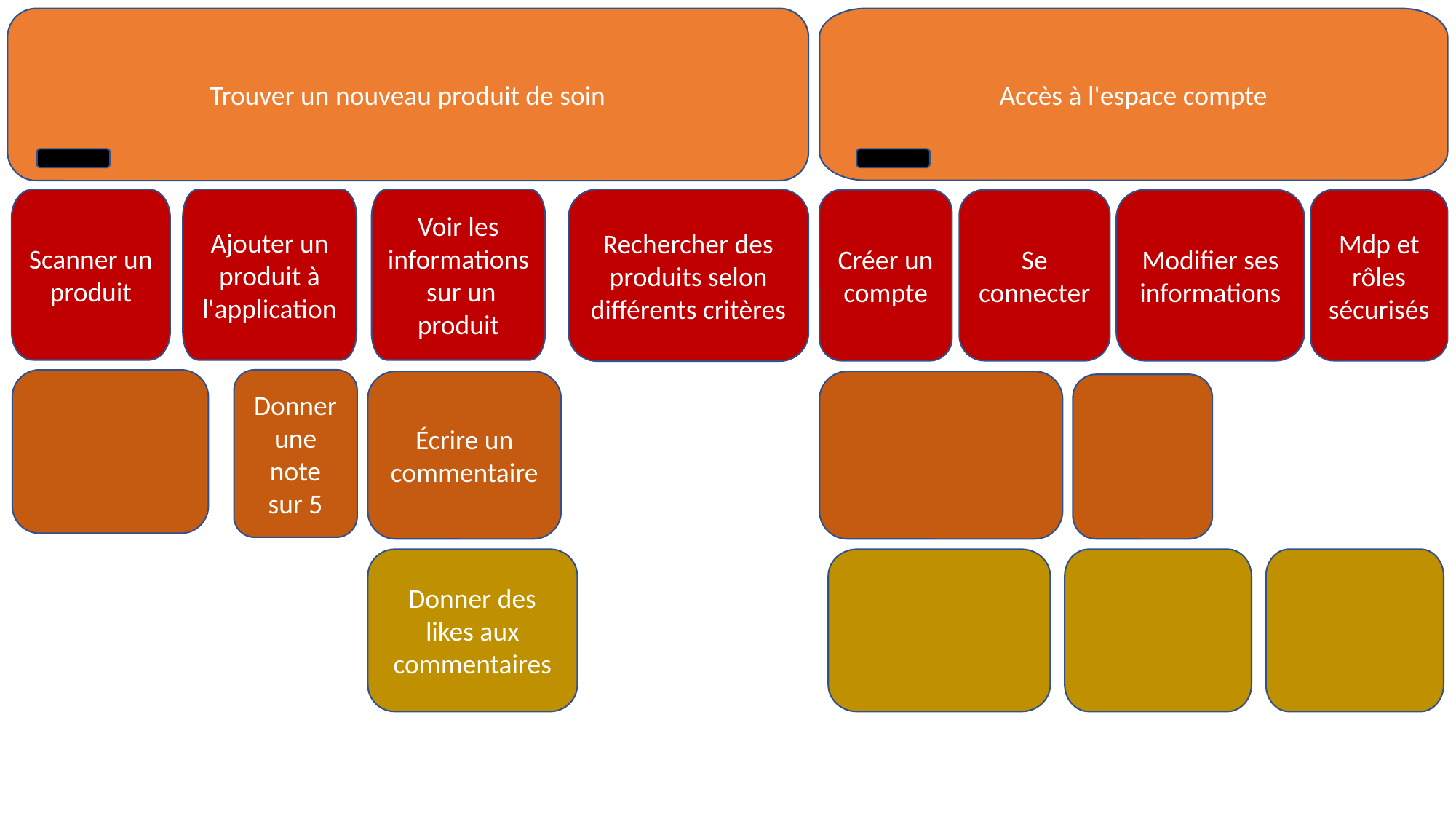

Trouver un nouveau produit de soin
Accès à l'espace compte

Voir les informations sur un produit
Scanner un produit
Ajouter un produit à l'application
Rechercher des produits selon différents critères
Créer un compte
Se connecter
Modifier ses informations
Mdp et rôles sécurisés

Donner une note sur 5
Écrire un commentaire

Donner des likes aux commentaires